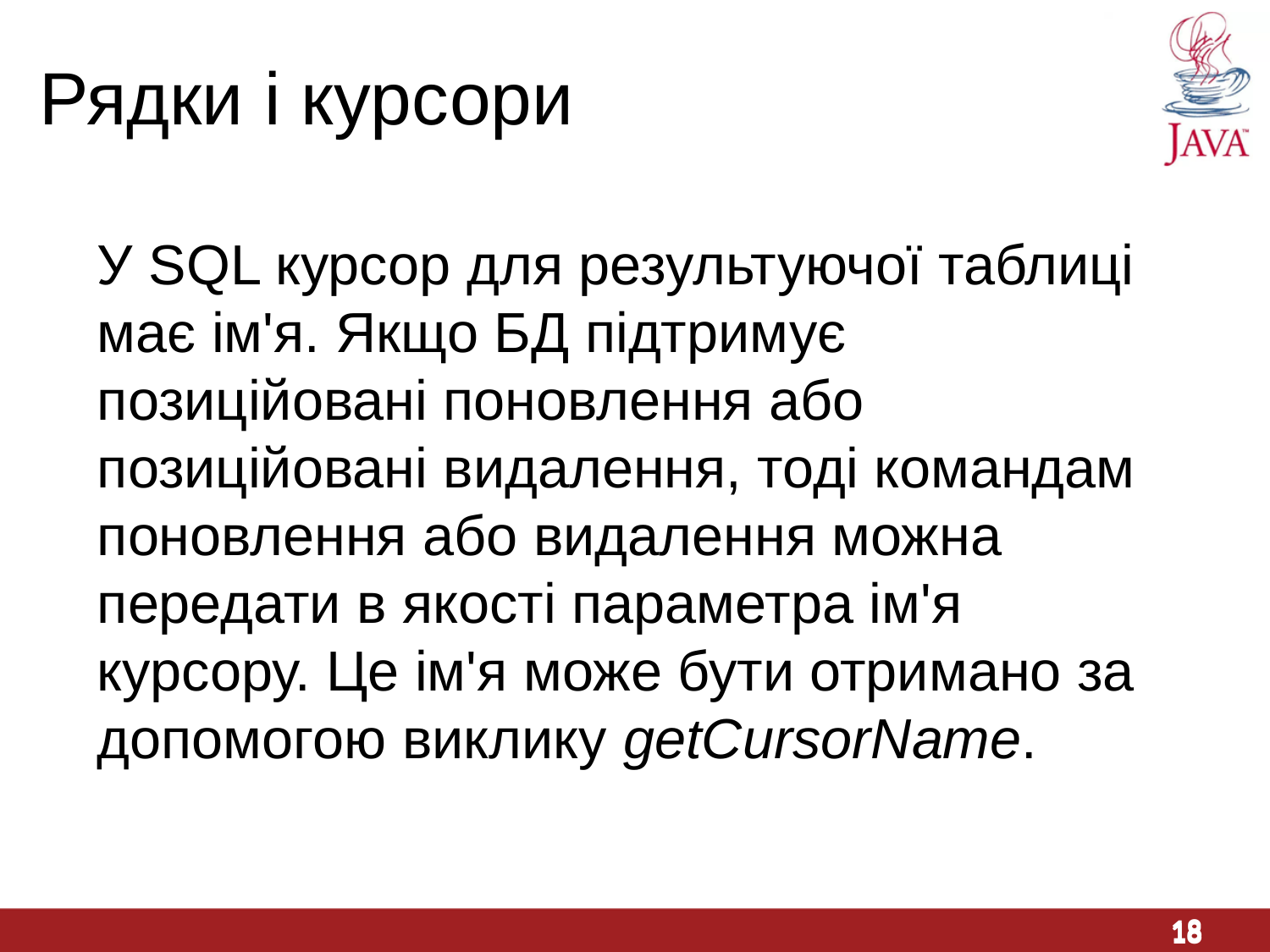

Рядки і курсори
У SQL курсор для результуючої таблиці має ім'я. Якщо БД підтримує позиційовані поновлення або позиційовані видалення, тоді командам поновлення або видалення можна передати в якості параметра ім'я курсору. Це ім'я може бути отримано за допомогою виклику getCursorName.